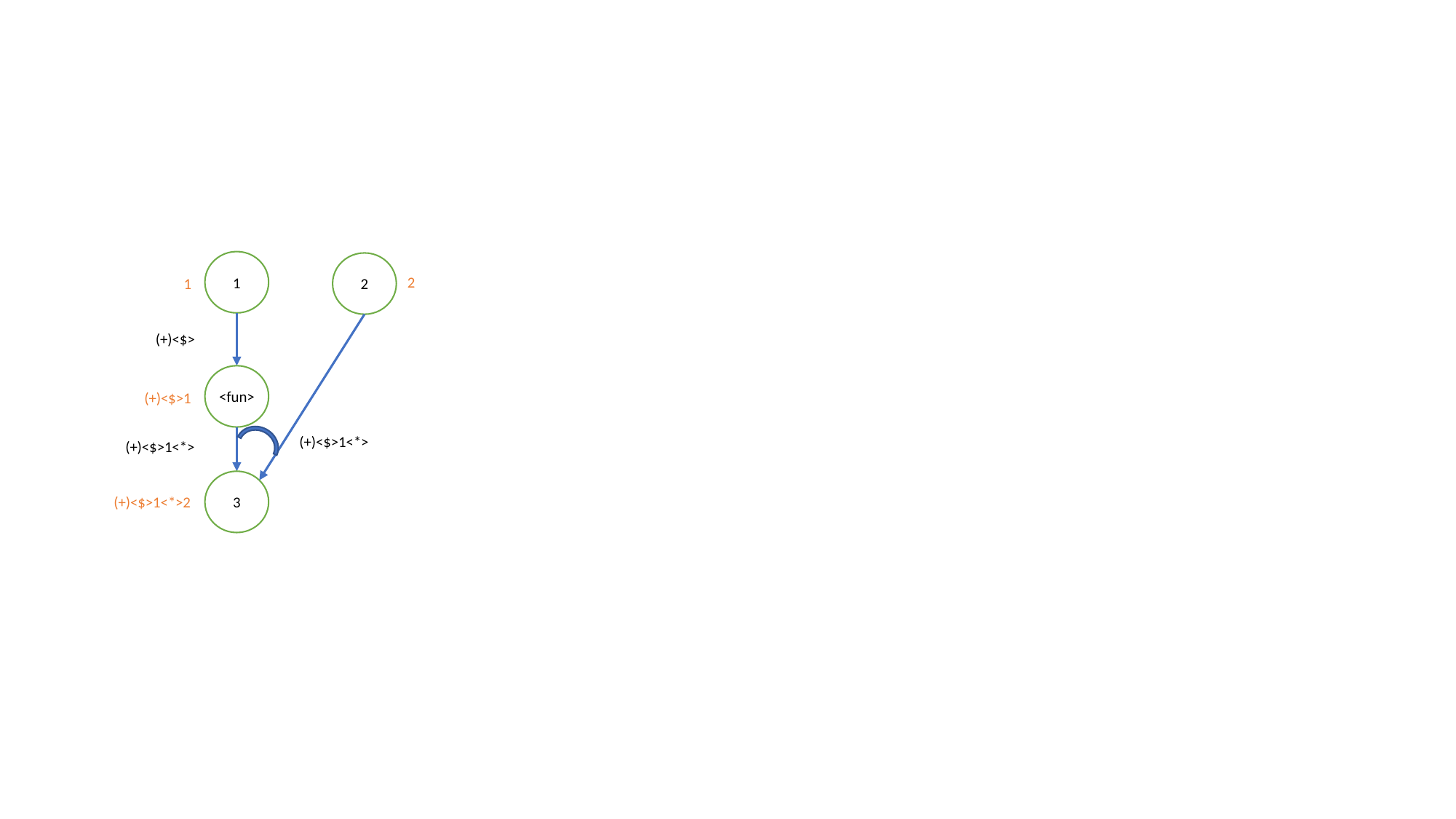

1
2
2
1
(+)<$>
<fun>
(+)<$>1
(+)<$>1<*>

(+)<$>1<*>
3
(+)<$>1<*>2